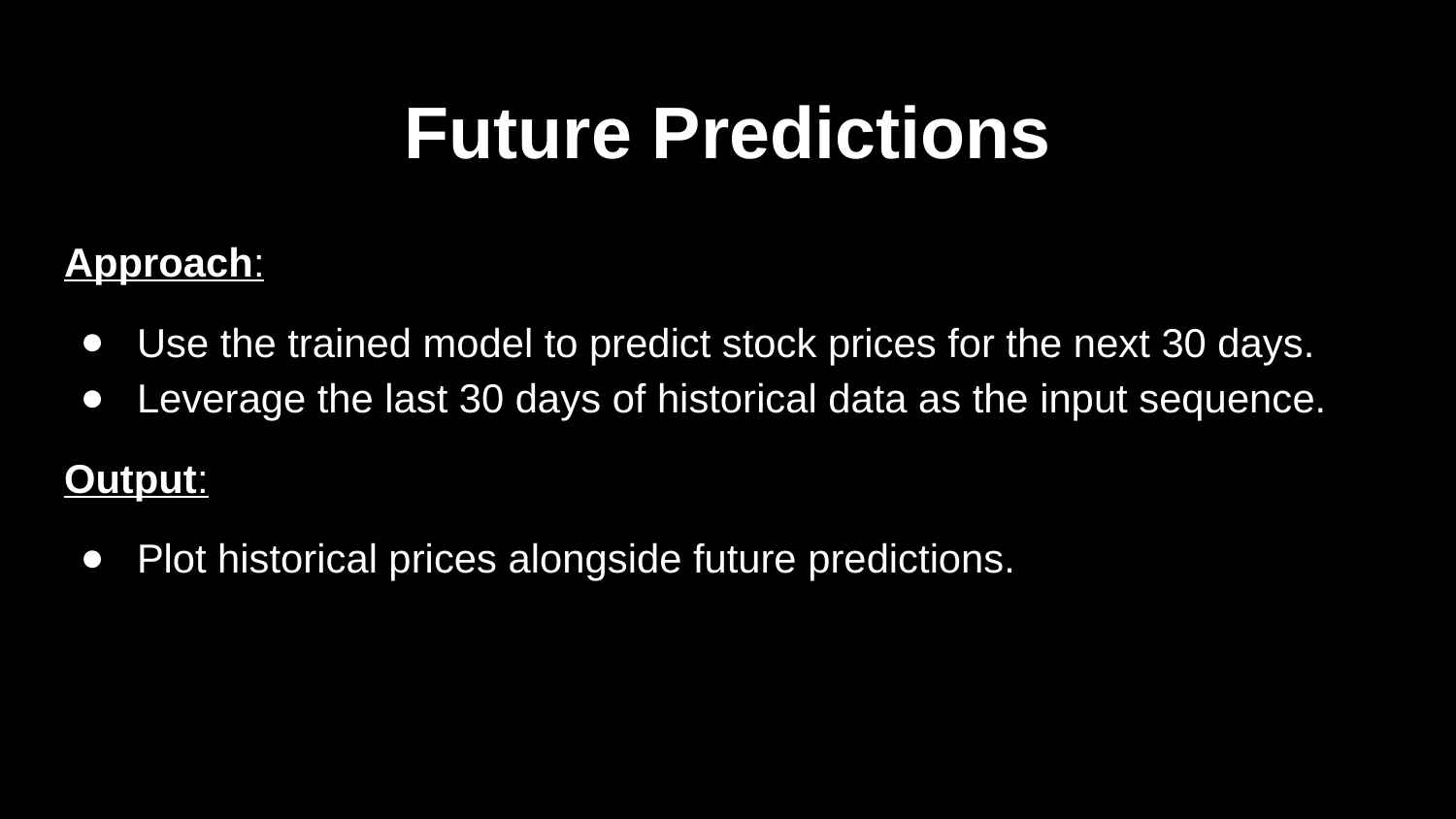

# Future Predictions
Approach:
Use the trained model to predict stock prices for the next 30 days.
Leverage the last 30 days of historical data as the input sequence.
Output:
Plot historical prices alongside future predictions.